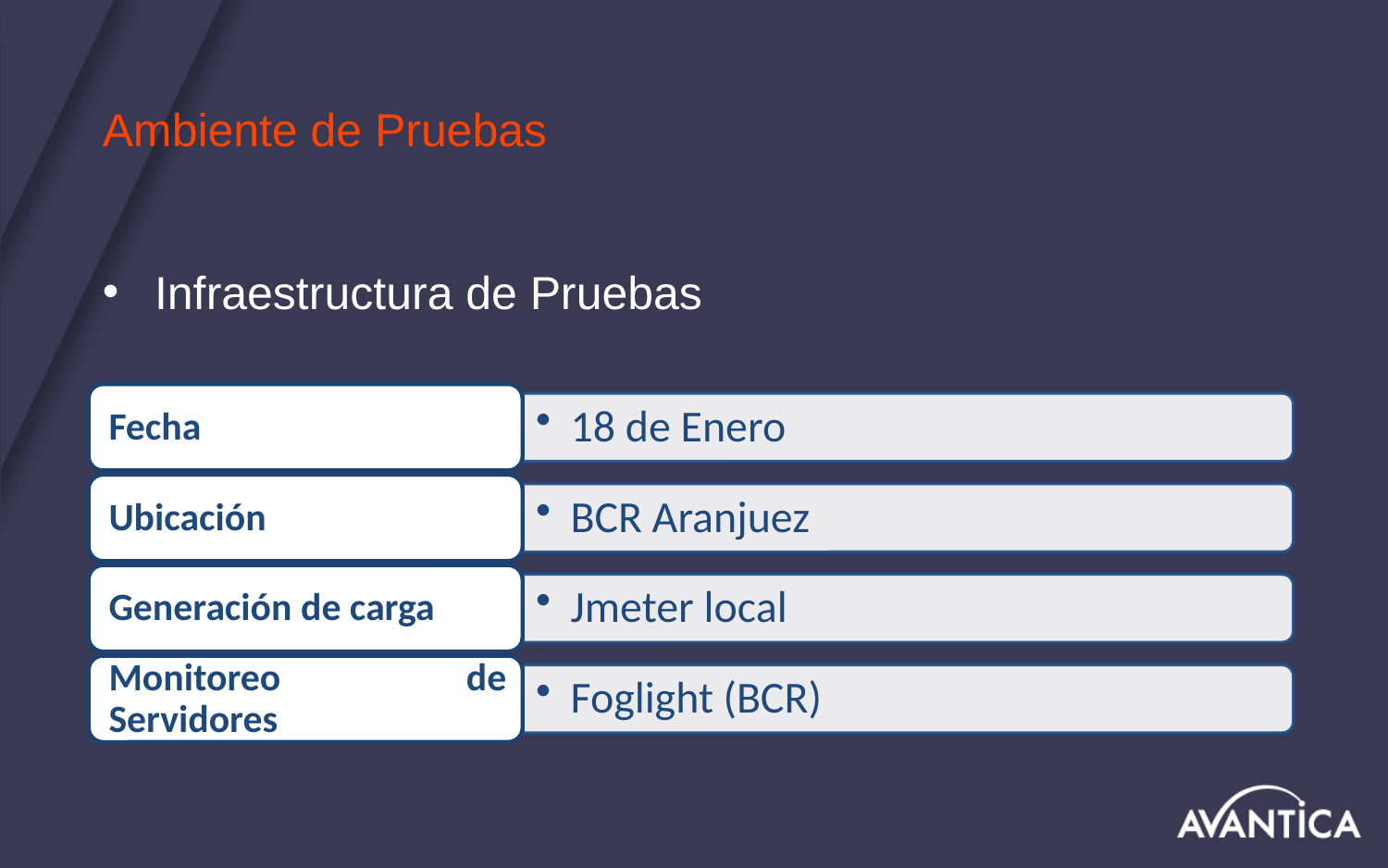

# Ambiente de Pruebas
Infraestructura de Pruebas
18 de Enero
Fecha
BCR Aranjuez
Ubicación
Jmeter local
Generación de carga
Foglight (BCR)
Monitoreo de Servidores